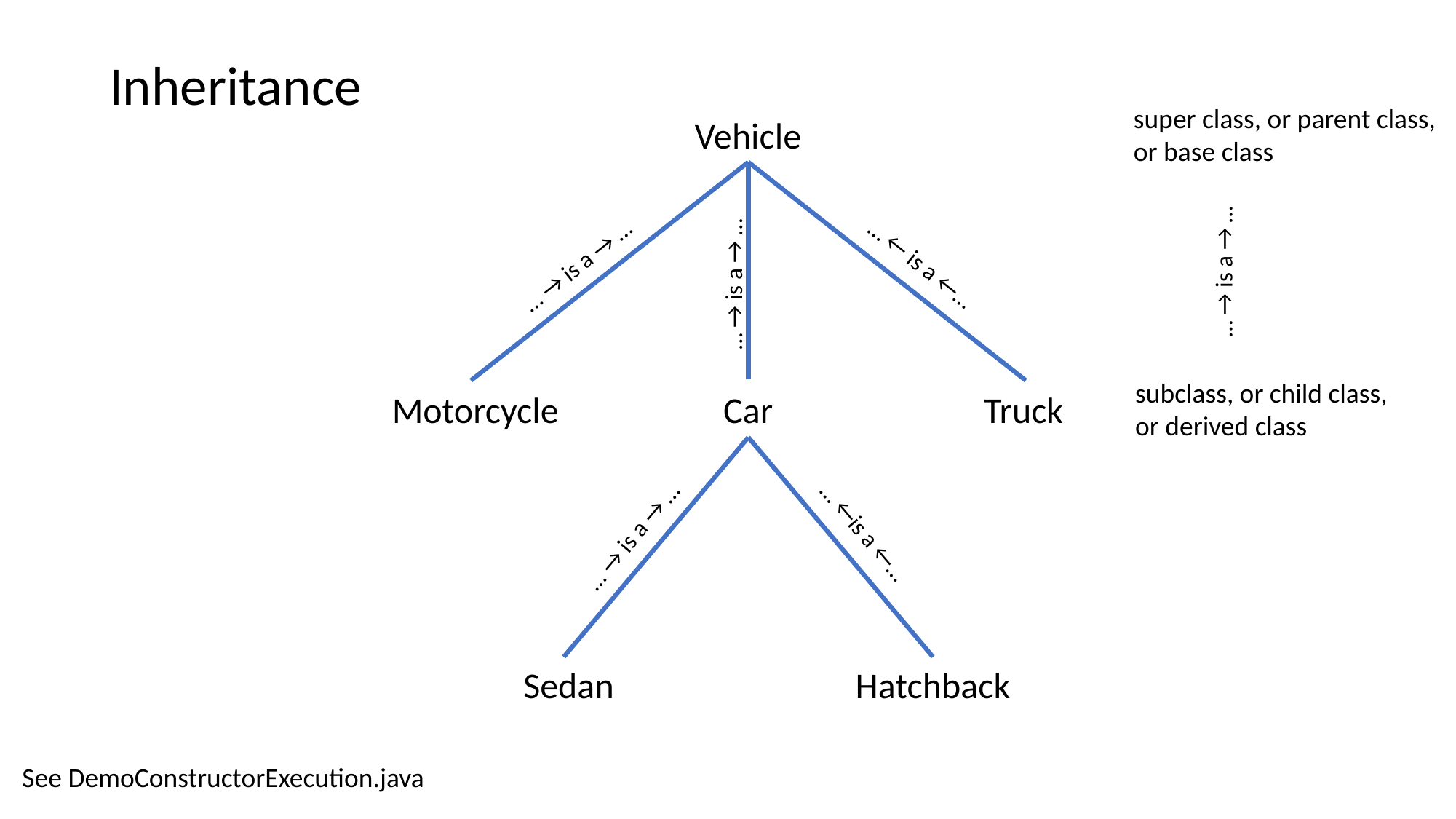

# Inheritance
super class, or parent class,
or base class
… → is a → …
subclass, or child class,
or derived class
Vehicle
… ← is a ←…
… → is a → …
… → is a → …
Motorcycle
Car
Truck
… ←is a ←…
… → is a → …
Sedan
Hatchback
See DemoConstructorExecution.java